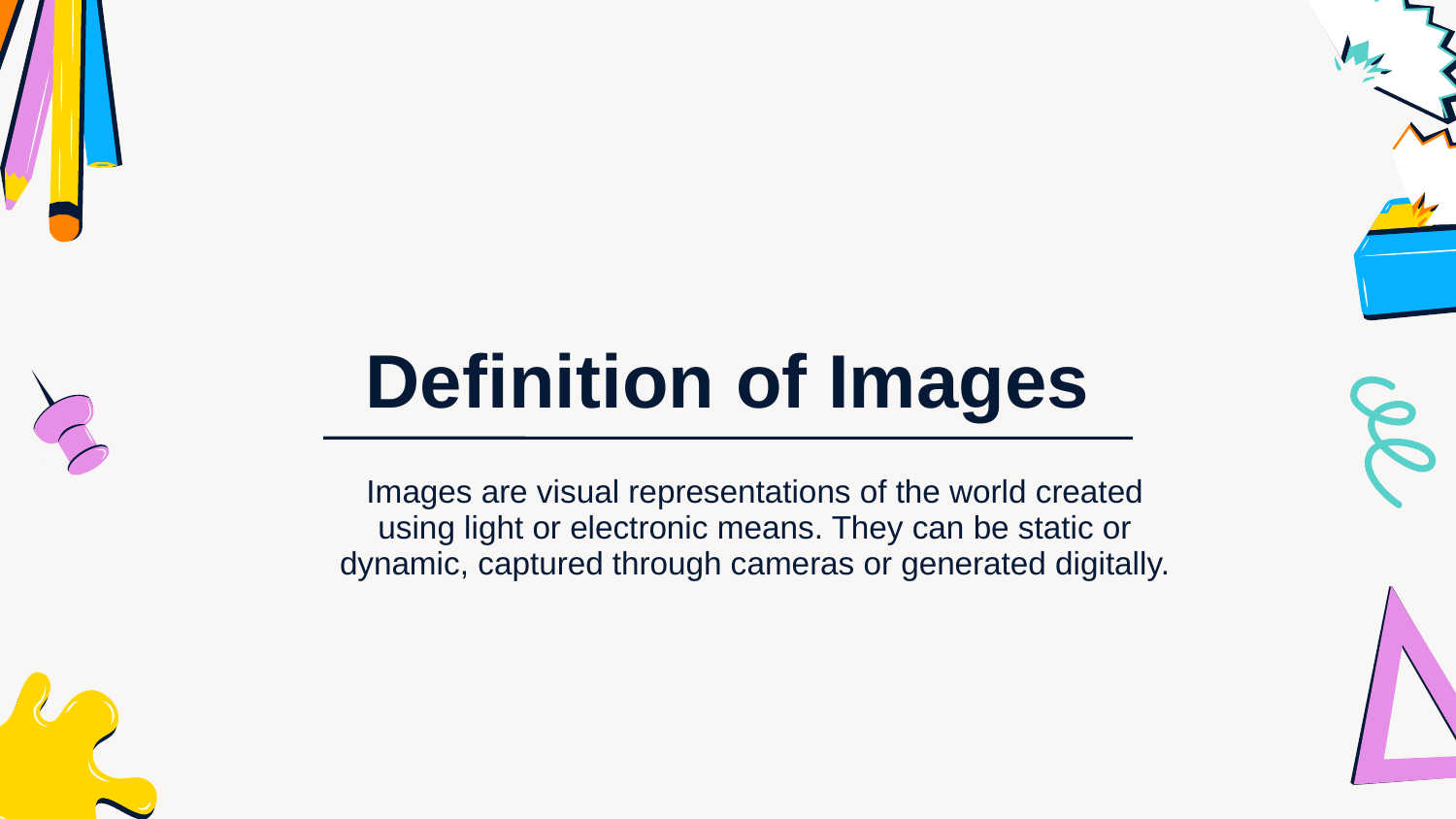

# Definition of Images
Images are visual representations of the world created using light or electronic means. They can be static or dynamic, captured through cameras or generated digitally.